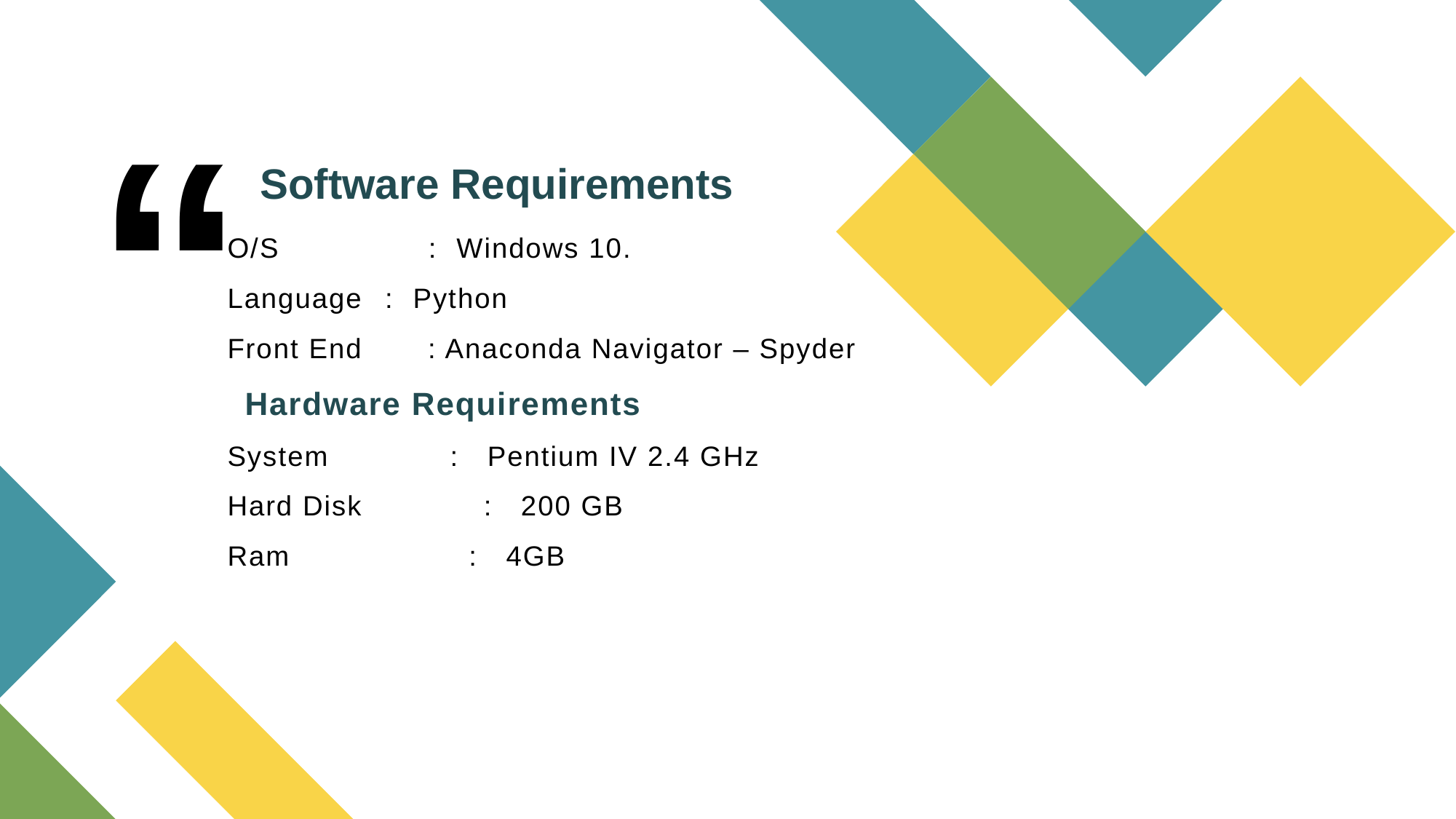

Software Requirements
# O/S                :  Windows 10. Language	 :  Python Front End       : Anaconda Navigator – Spyder Hardware Requirements System	        :   Pentium IV 2.4 GHz Hard Disk             :   200 GB Ram	                  :   4GB